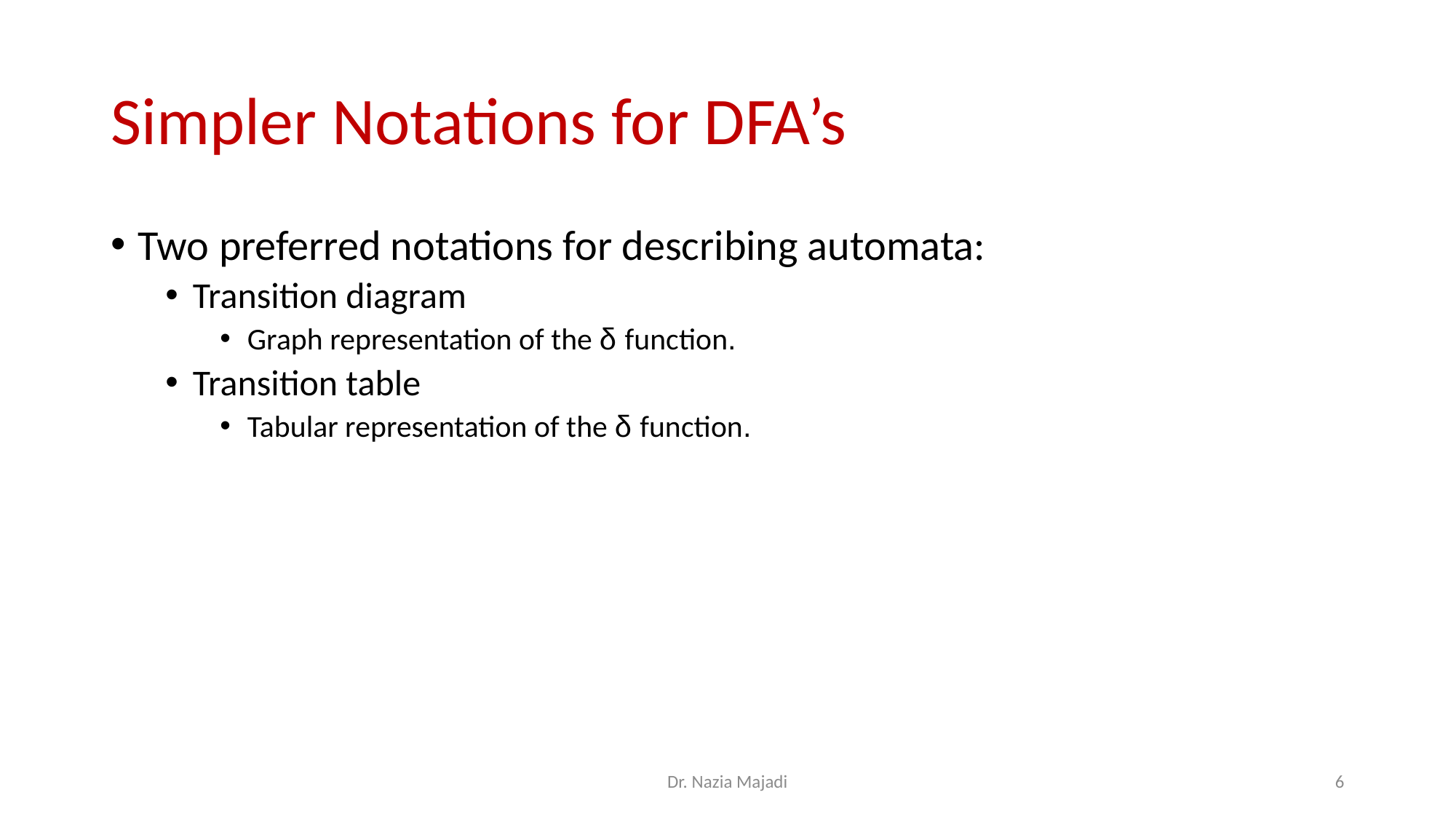

# Simpler Notations for DFA’s
Two preferred notations for describing automata:
Transition diagram
Graph representation of the δ function.
Transition table
Tabular representation of the δ function.
Dr. Nazia Majadi
6